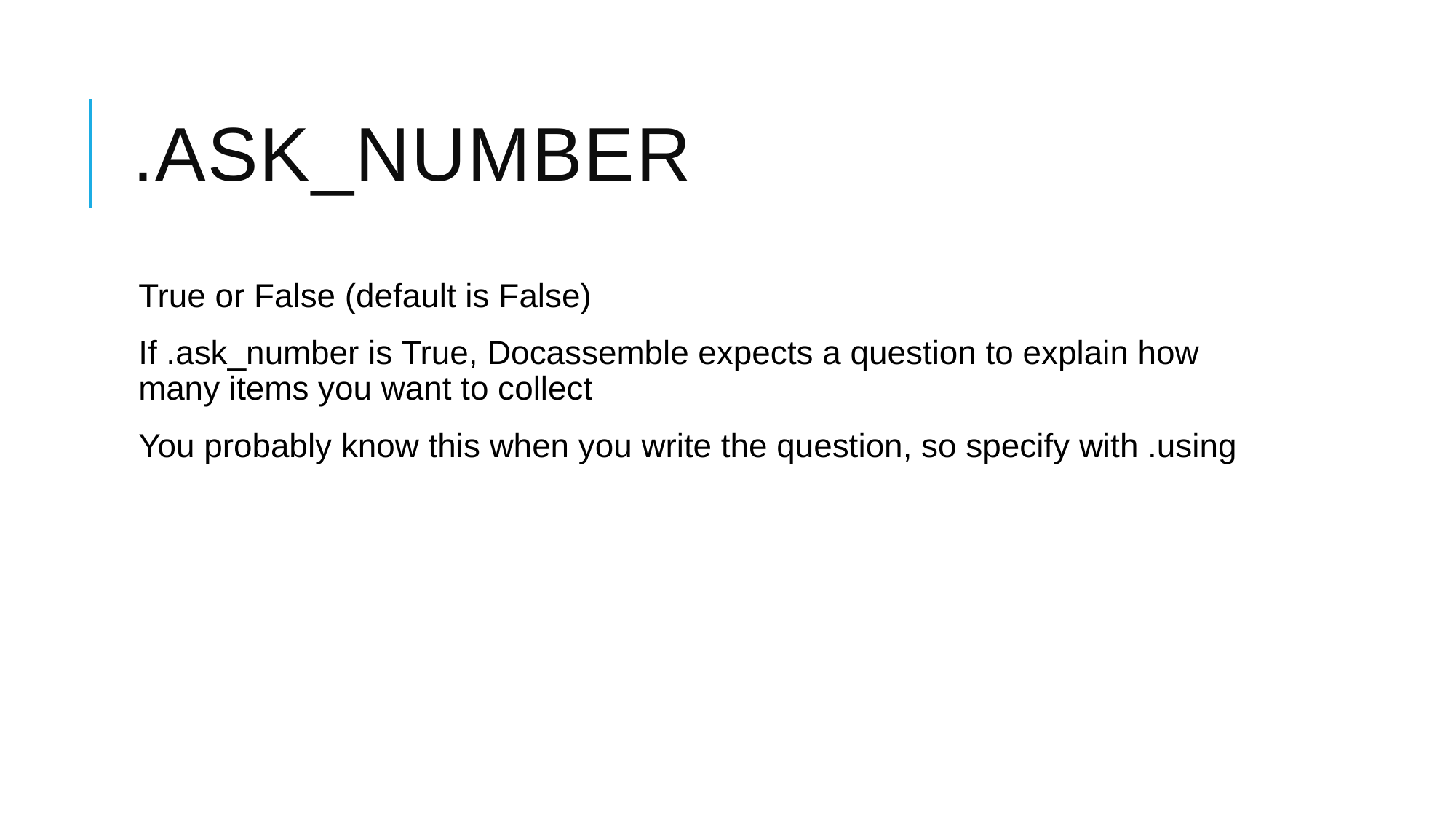

# .Ask_number
True or False (default is False)
If .ask_number is True, Docassemble expects a question to explain how many items you want to collect
You probably know this when you write the question, so specify with .using